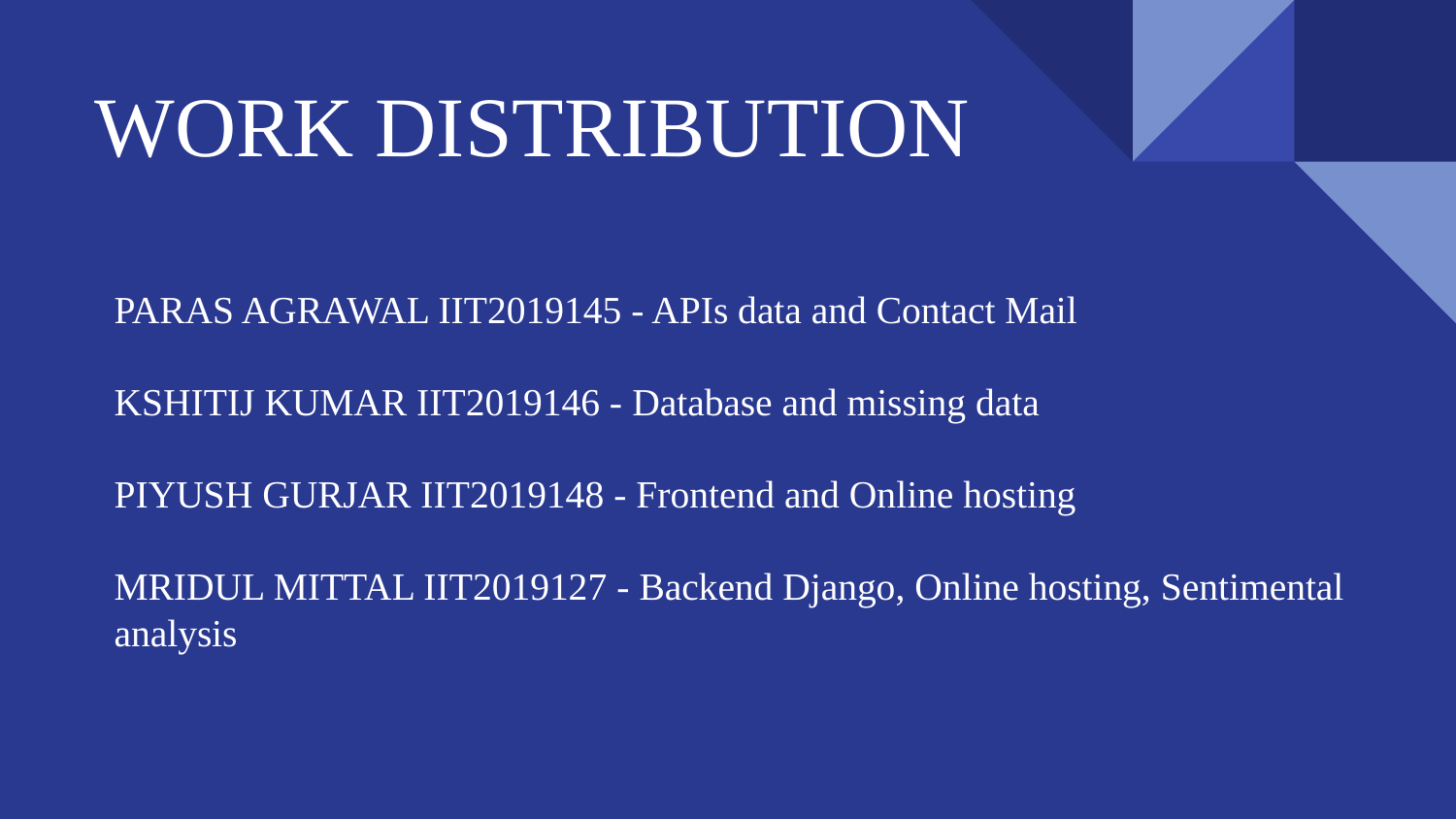

# WORK DISTRIBUTION
PARAS AGRAWAL IIT2019145 - APIs data and Contact Mail

KSHITIJ KUMAR IIT2019146 - Database and missing data

PIYUSH GURJAR IIT2019148 - Frontend and Online hosting

MRIDUL MITTAL IIT2019127 - Backend Django, Online hosting, Sentimental analysis